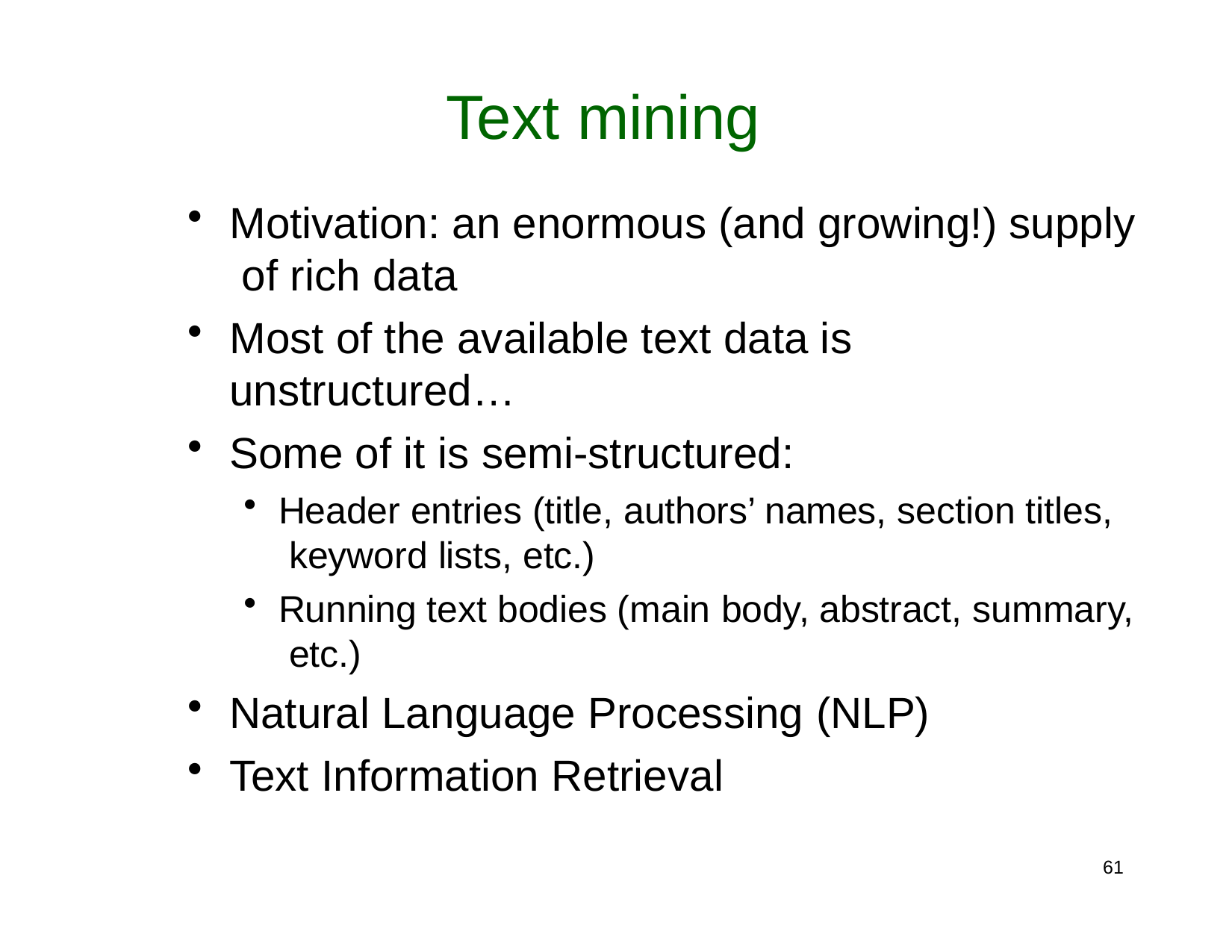

# Text mining
Motivation: an enormous (and growing!) supply  of rich data
Most of the available text data is unstructured…
Some of it is semi-structured:
Header entries (title, authors’ names, section titles,  keyword lists, etc.)
Running text bodies (main body, abstract, summary,  etc.)
Natural Language Processing (NLP)
Text Information Retrieval
61